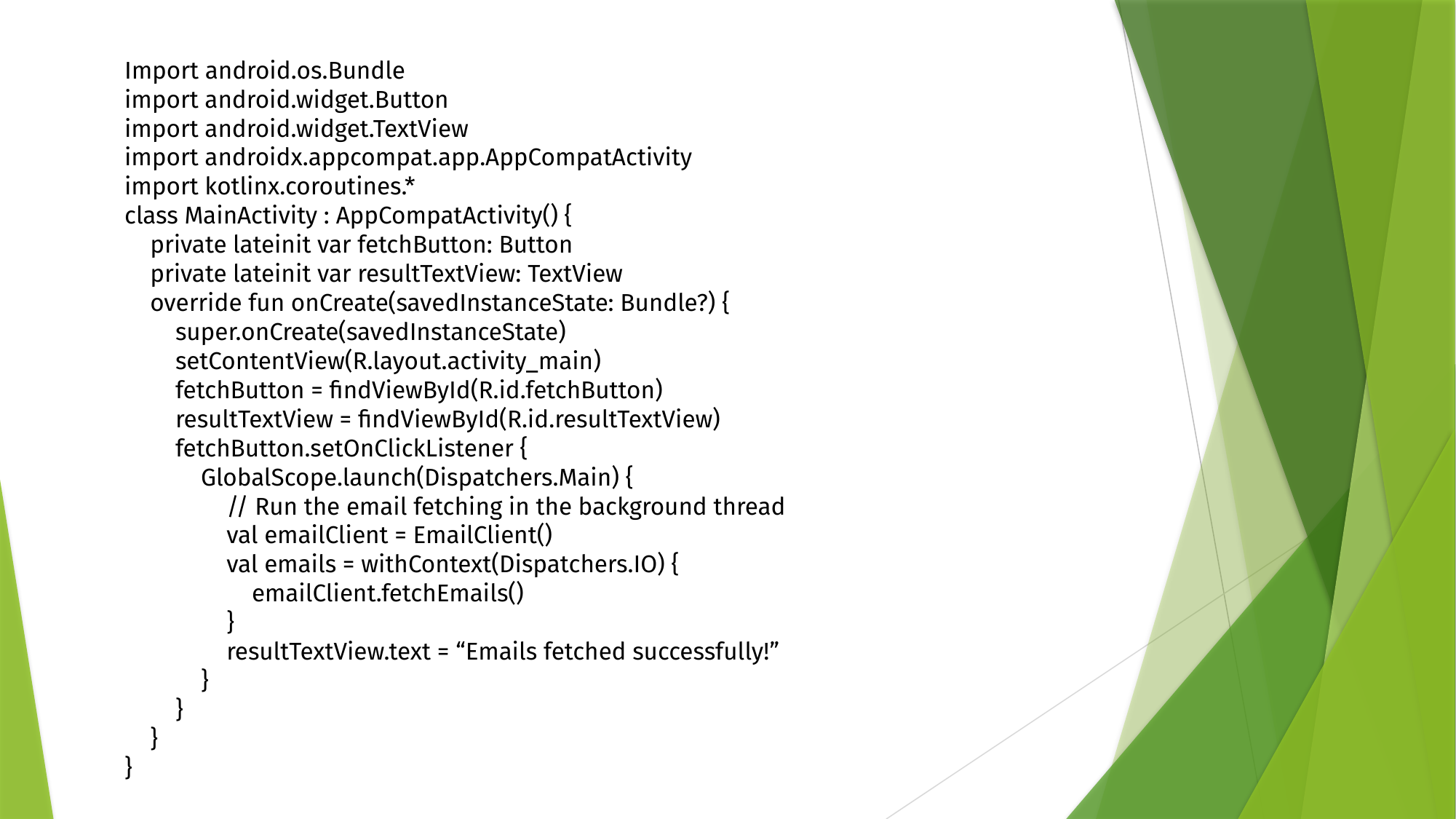

Import android.os.Bundle
import android.widget.Button
import android.widget.TextView
import androidx.appcompat.app.AppCompatActivity
import kotlinx.coroutines.*
class MainActivity : AppCompatActivity() {
    private lateinit var fetchButton: Button
    private lateinit var resultTextView: TextView
    override fun onCreate(savedInstanceState: Bundle?) {
        super.onCreate(savedInstanceState)
        setContentView(R.layout.activity_main)
        fetchButton = findViewById(R.id.fetchButton)
        resultTextView = findViewById(R.id.resultTextView)
        fetchButton.setOnClickListener {
            GlobalScope.launch(Dispatchers.Main) {
                // Run the email fetching in the background thread
                val emailClient = EmailClient()
                val emails = withContext(Dispatchers.IO) {
                    emailClient.fetchEmails()
                }
                resultTextView.text = “Emails fetched successfully!”
            }
        }
    }
}